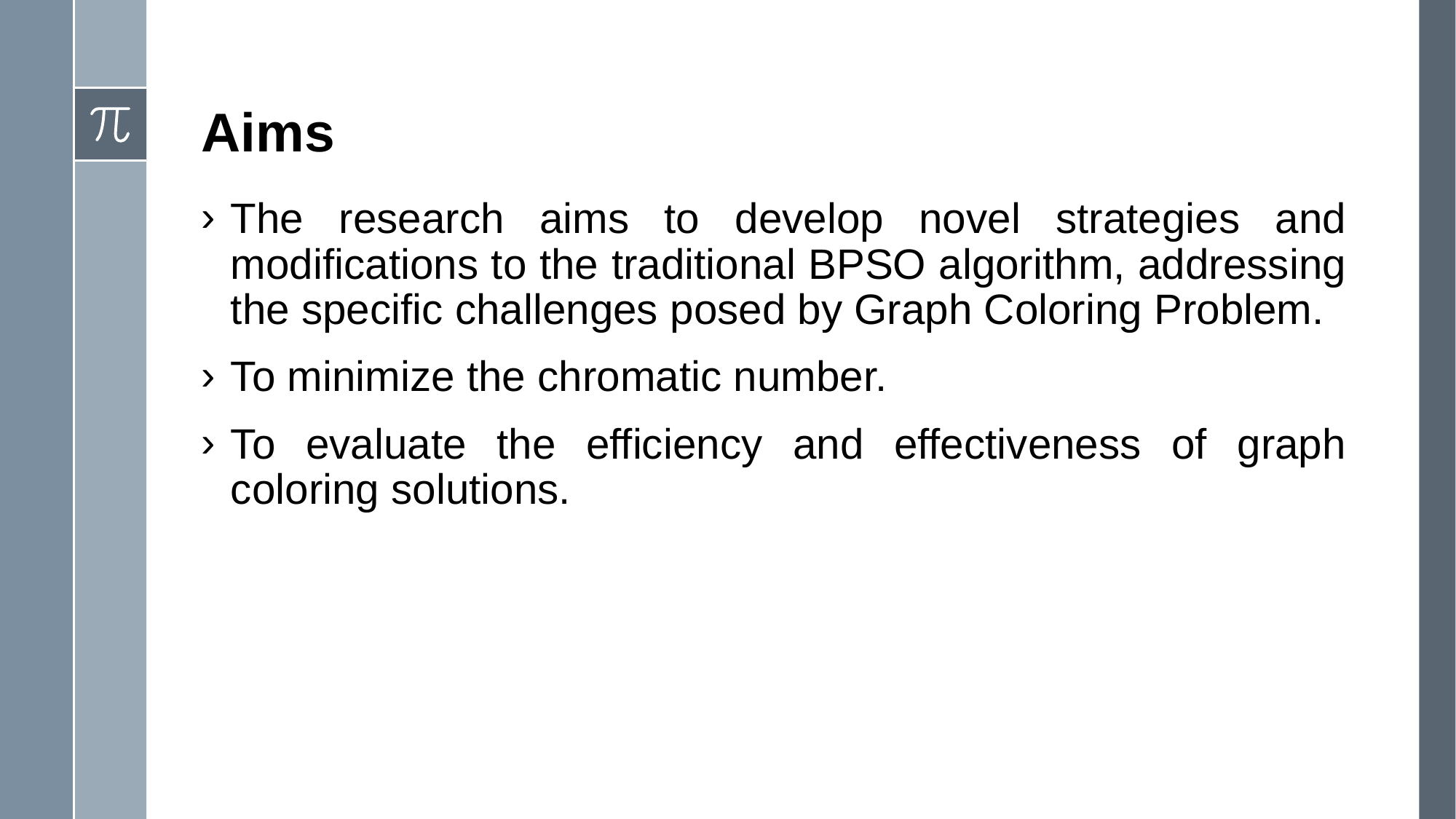

# Aims
The research aims to develop novel strategies and modifications to the traditional BPSO algorithm, addressing the specific challenges posed by Graph Coloring Problem.
To minimize the chromatic number.
To evaluate the efficiency and effectiveness of graph coloring solutions.